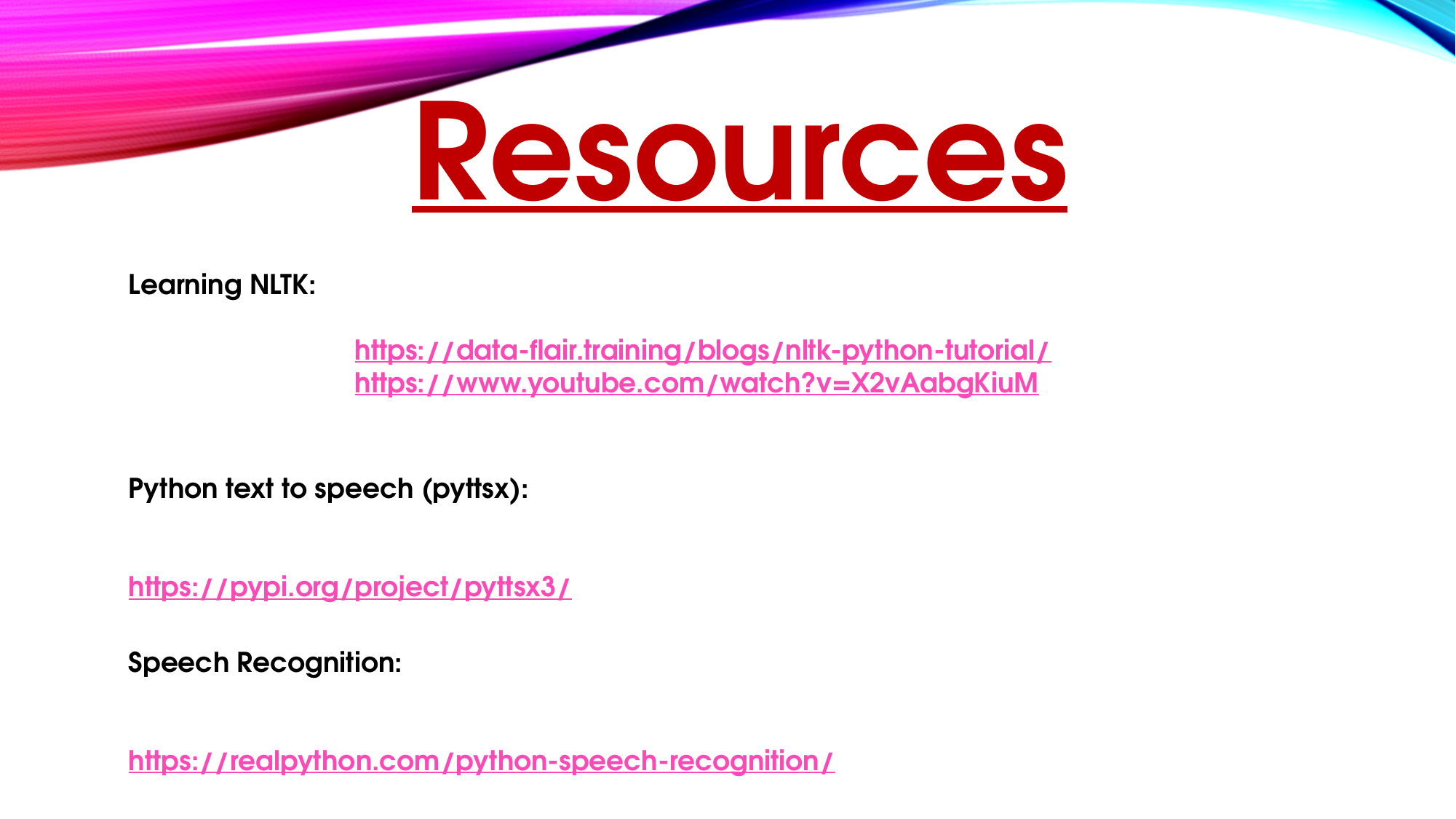

Resources
Learning NLTK:

		 https://data-flair.training/blogs/nltk-python-tutorial/
		 https://www.youtube.com/watch?v=X2vAabgKiuM

Python text to speech (pyttsx):

				 https://pypi.org/project/pyttsx3/

Speech Recognition:

			https://realpython.com/python-speech-recognition/